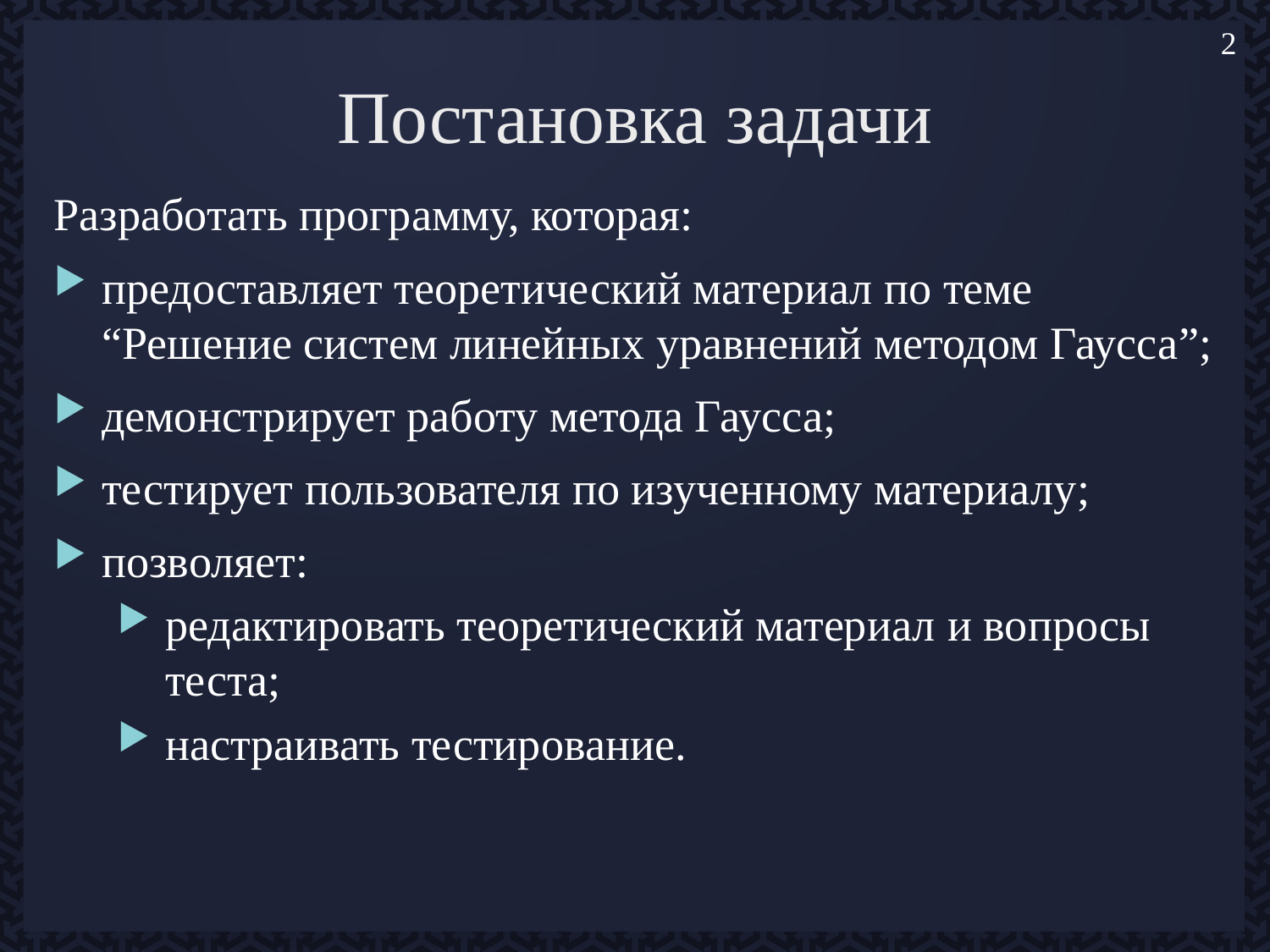

2
# Постановка задачи
Разработать программу, которая:
предоставляет теоретический материал по теме “Решение систем линейных уравнений методом Гаусса”;
демонстрирует работу метода Гаусса;
тестирует пользователя по изученному материалу;
позволяет:
редактировать теоретический материал и вопросы теста;
настраивать тестирование.